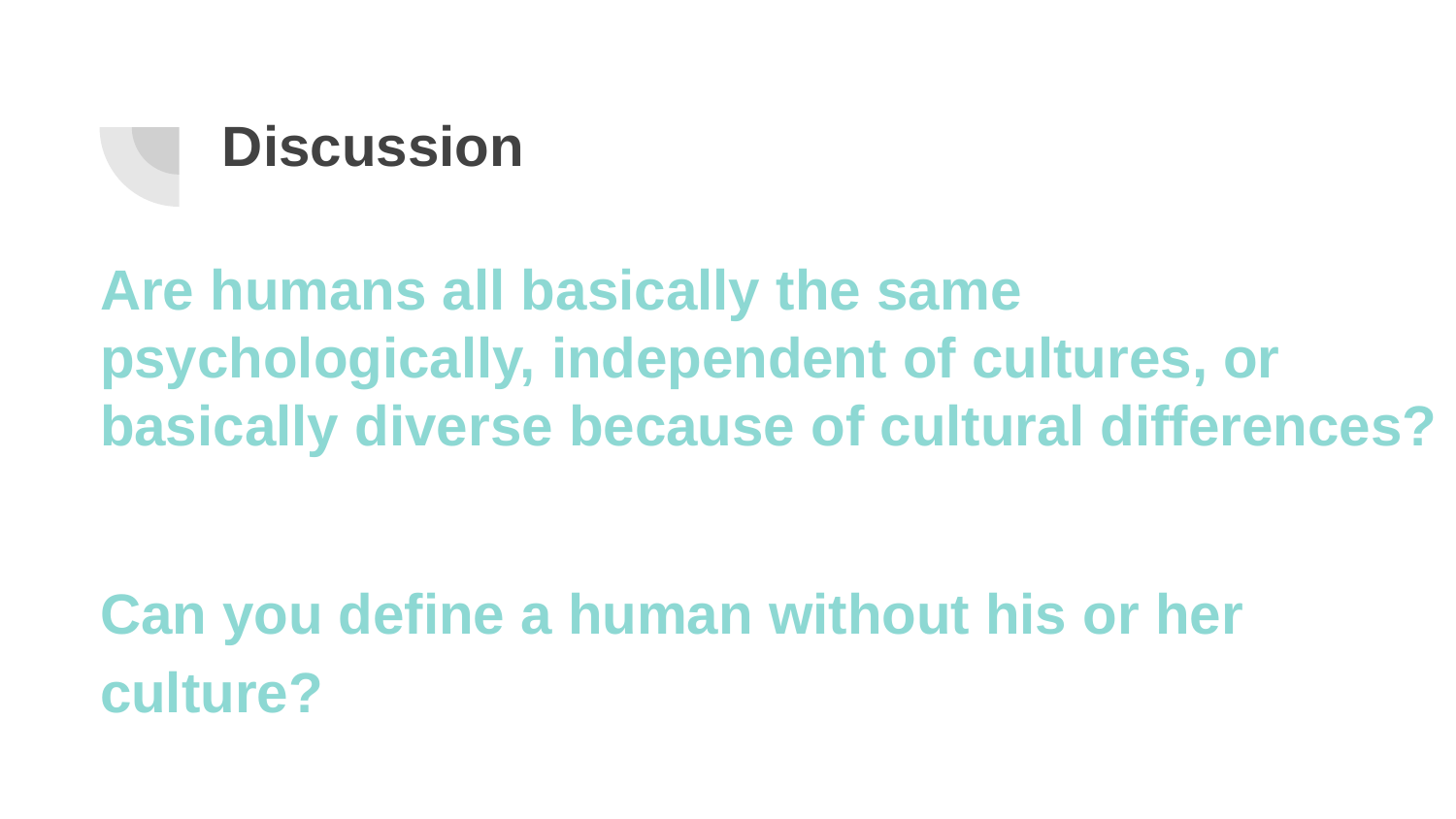

# Discussion
Are humans all basically the same psychologically, independent of cultures, or basically diverse because of cultural differences?

Can you define a human without his or her culture?